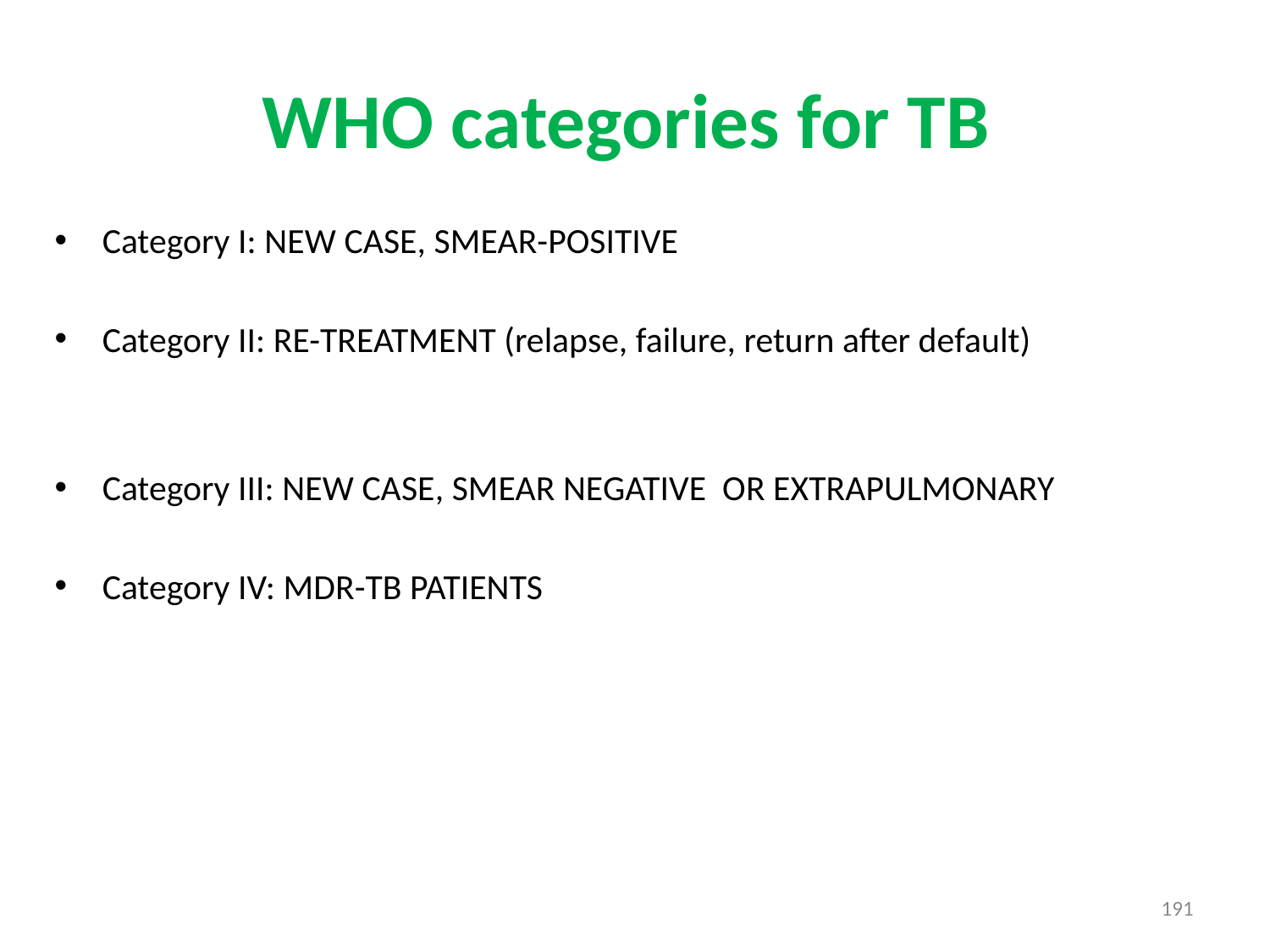

# WHO categories for TB
Category I: NEW CASE, SMEAR-POSITIVE

Category II: RE-TREATMENT (relapse, failure, return after default)

Category III: NEW CASE, SMEAR NEGATIVE  OR EXTRAPULMONARY

Category IV: MDR-TB PATIENTS
191